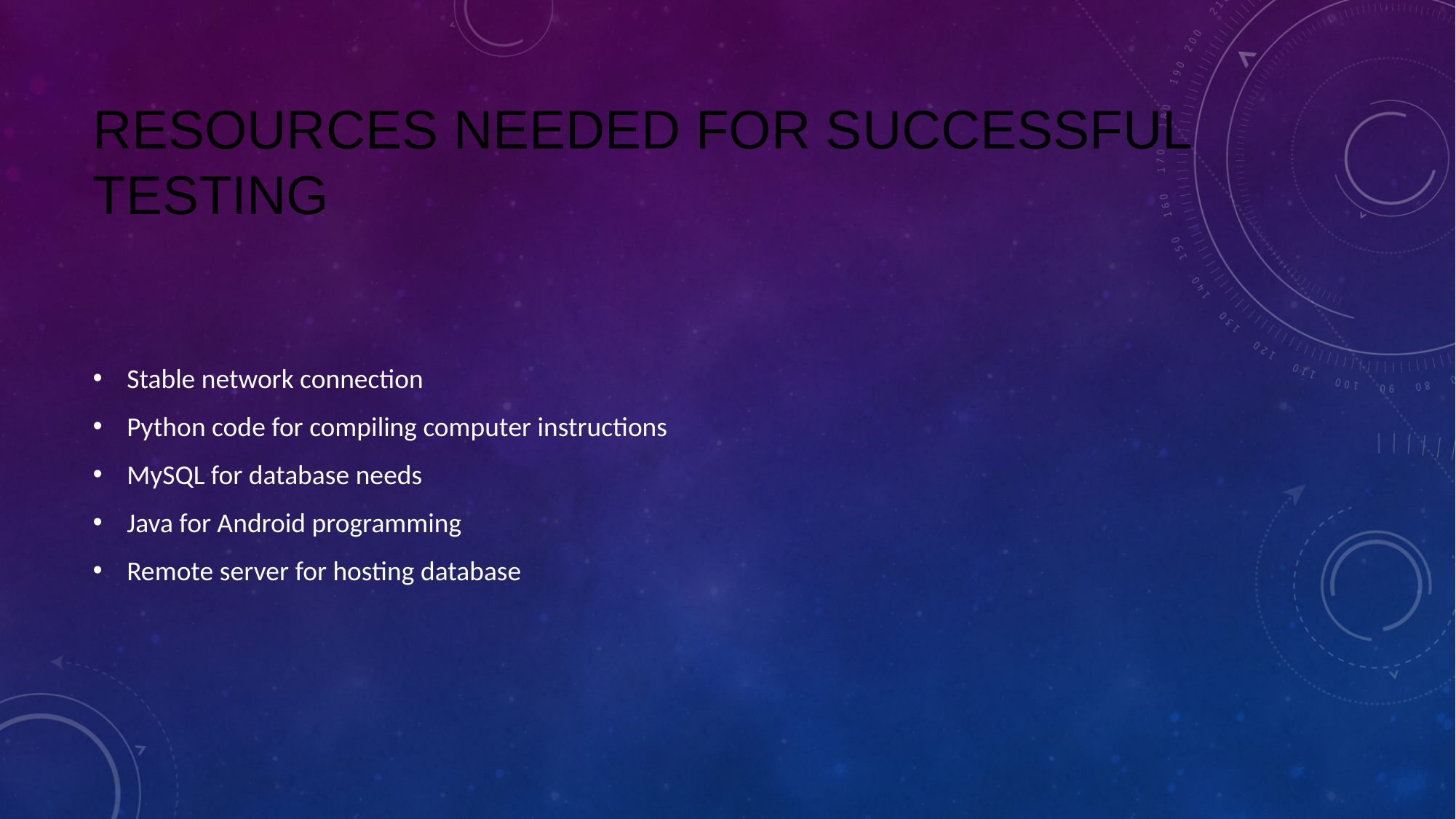

# Resources needed for Successful testing
Stable network connection
Python code for compiling computer instructions
MySQL for database needs
Java for Android programming
Remote server for hosting database